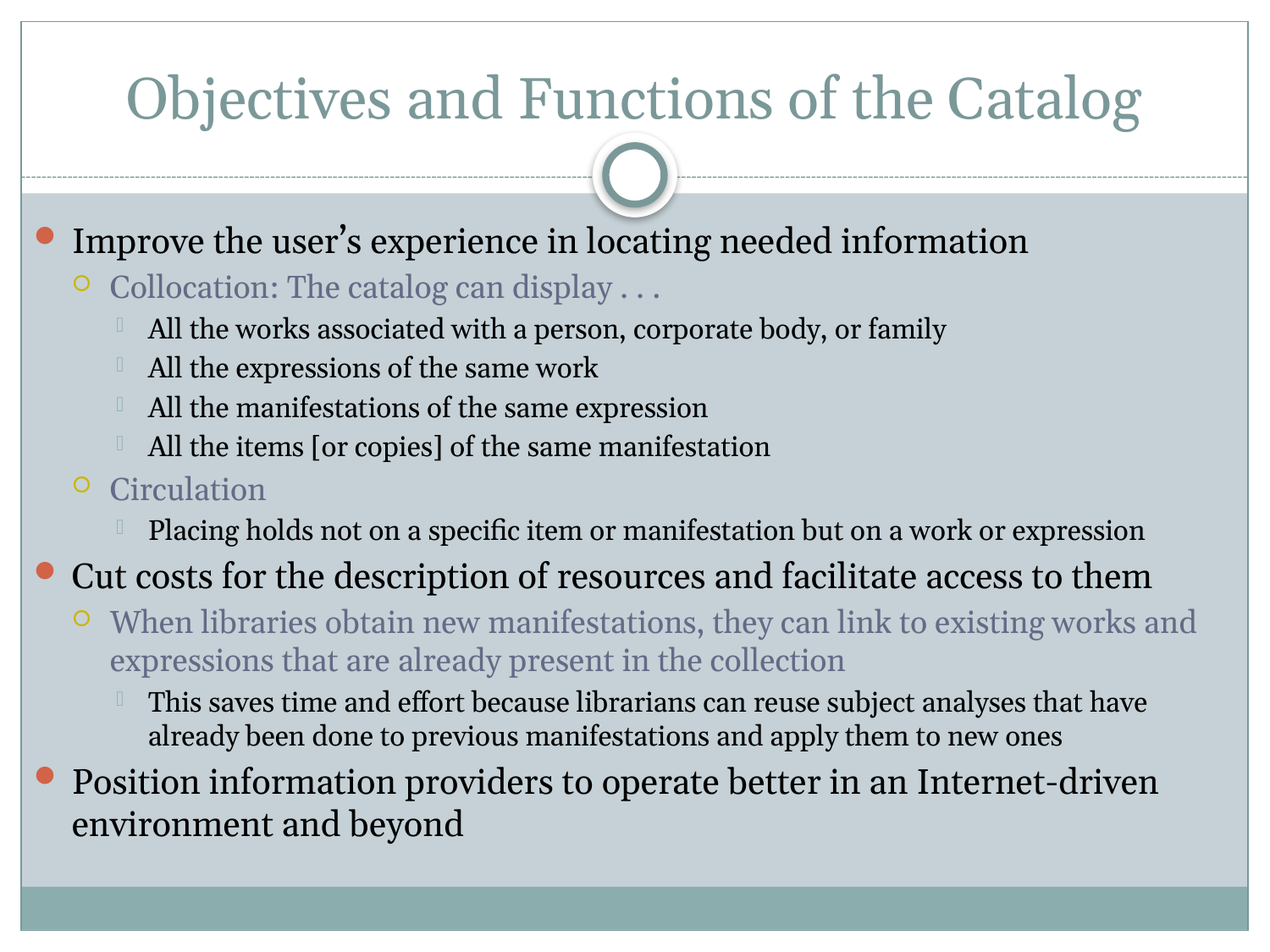

# Objectives and Functions of the Catalog
Improve the user’s experience in locating needed information
Collocation: The catalog can display . . .
All the works associated with a person, corporate body, or family
All the expressions of the same work
All the manifestations of the same expression
All the items [or copies] of the same manifestation
Circulation
Placing holds not on a specific item or manifestation but on a work or expression
Cut costs for the description of resources and facilitate access to them
When libraries obtain new manifestations, they can link to existing works and expressions that are already present in the collection
This saves time and effort because librarians can reuse subject analyses that have already been done to previous manifestations and apply them to new ones
Position information providers to operate better in an Internet-driven environment and beyond